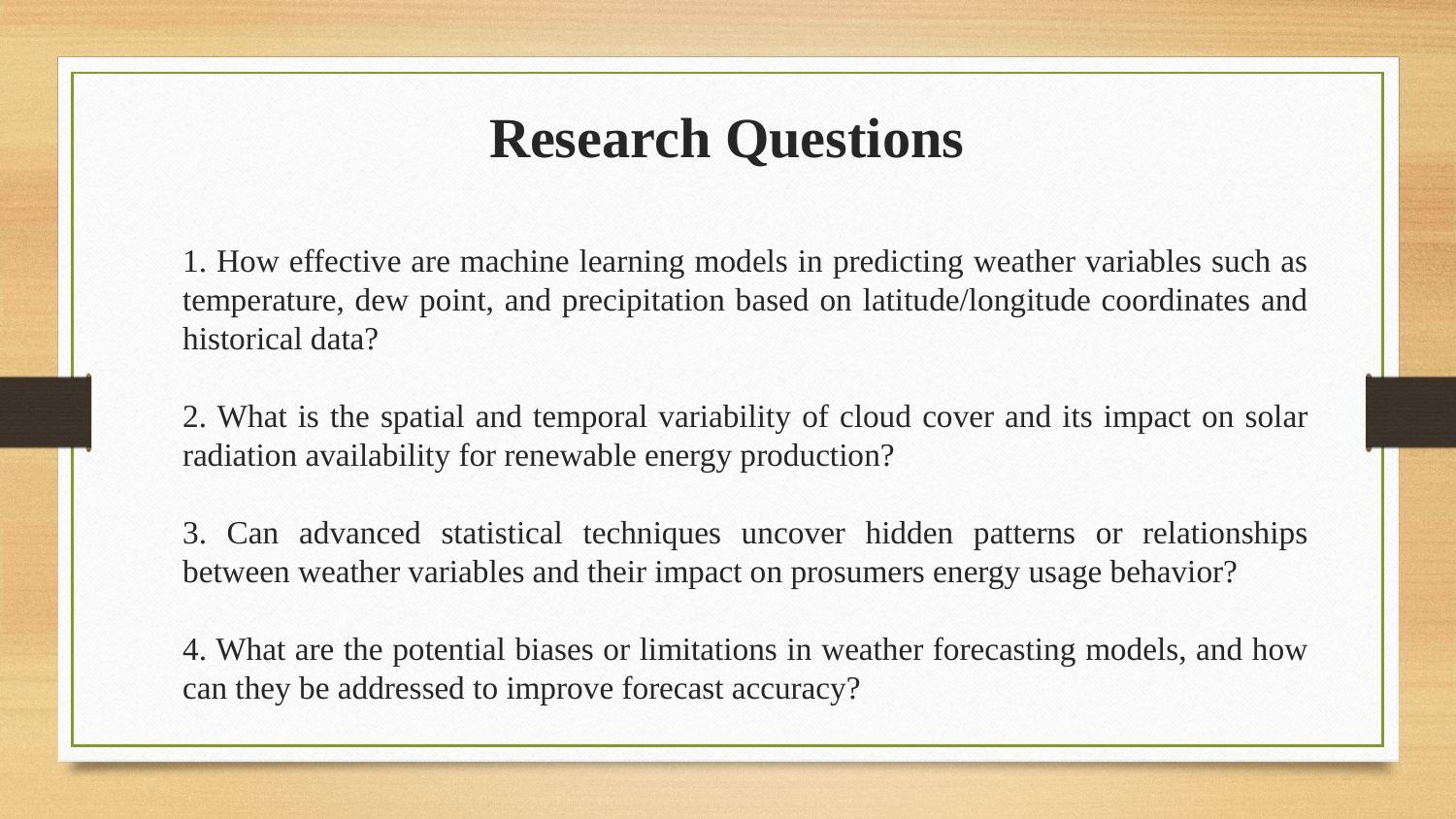

# Research Questions

1. How effective are machine learning models in predicting weather variables such as temperature, dew point, and precipitation based on latitude/longitude coordinates and historical data?

2. What is the spatial and temporal variability of cloud cover and its impact on solar radiation availability for renewable energy production?

3. Can advanced statistical techniques uncover hidden patterns or relationships between weather variables and their impact on prosumers energy usage behavior?

4. What are the potential biases or limitations in weather forecasting models, and how can they be addressed to improve forecast accuracy?